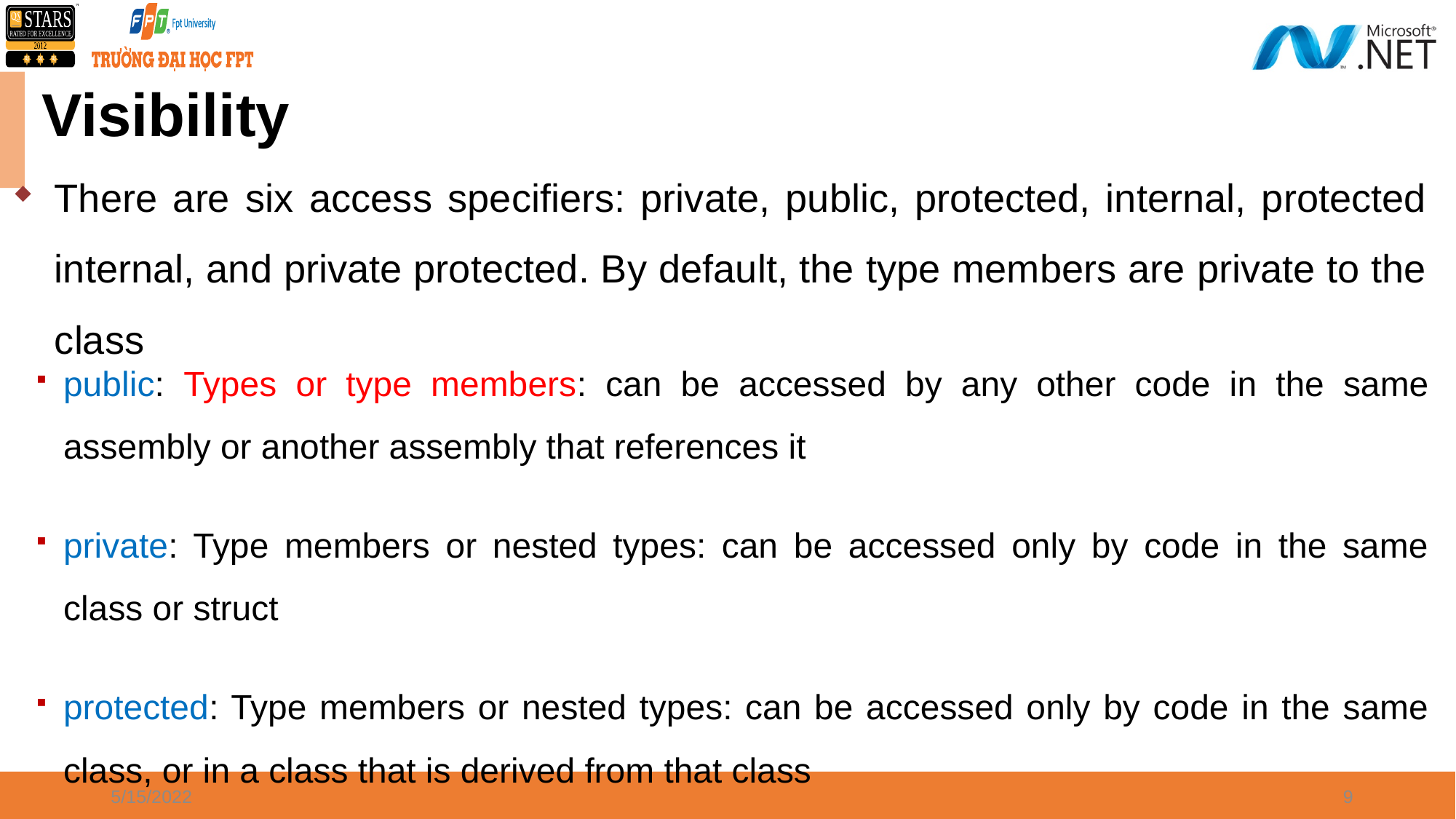

Visibility
There are six access specifiers: private, public, protected, internal, protected internal, and private protected. By default, the type members are private to the class
public: Types or type members: can be accessed by any other code in the same assembly or another assembly that references it
private: Type members or nested types: can be accessed only by code in the same class or struct
protected: Type members or nested types: can be accessed only by code in the same class, or in a class that is derived from that class
5/15/2022
9